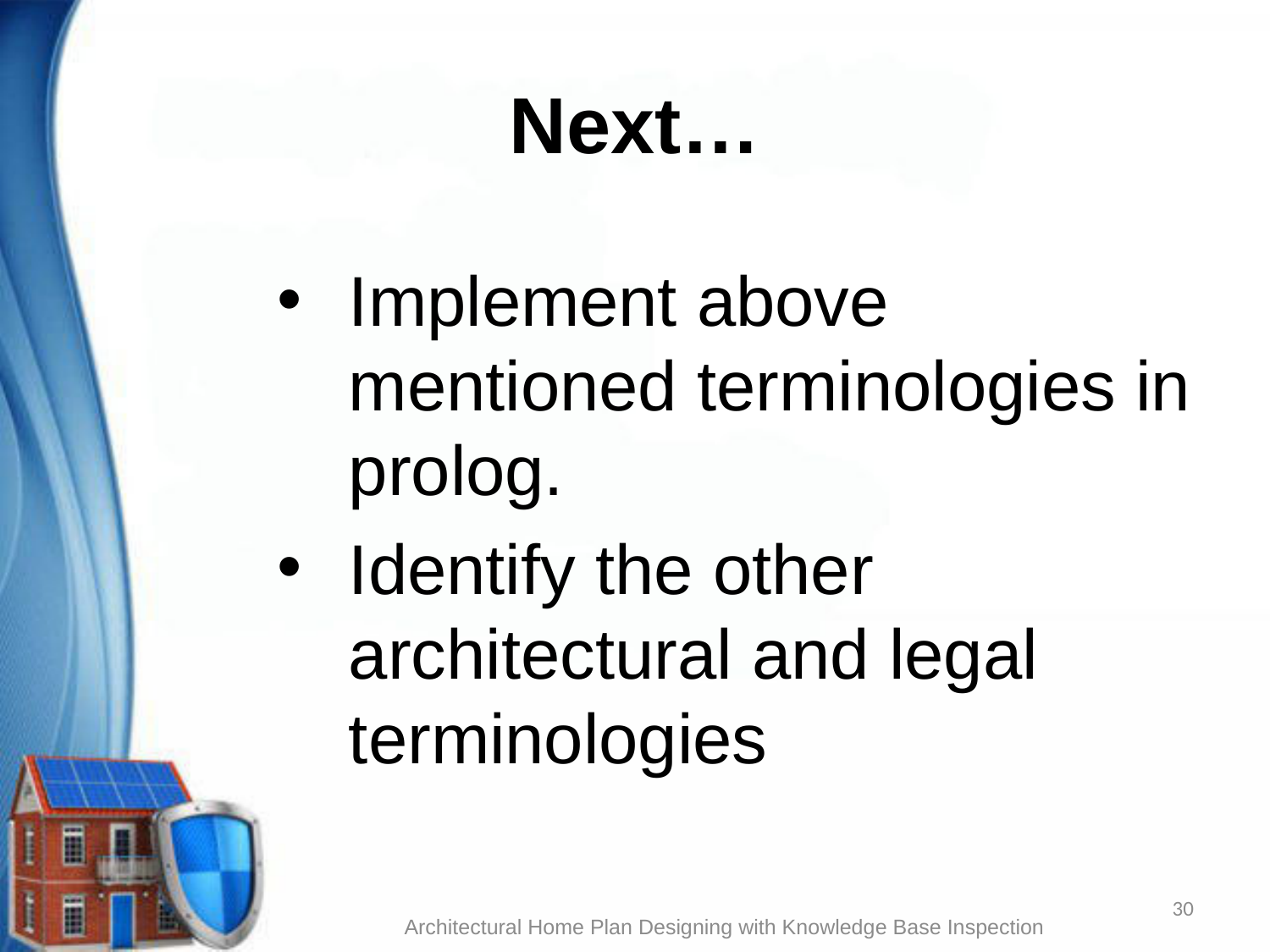

# Next…
Implement above mentioned terminologies in prolog.
Identify the other architectural and legal terminologies
30
Architectural Home Plan Designing with Knowledge Base Inspection